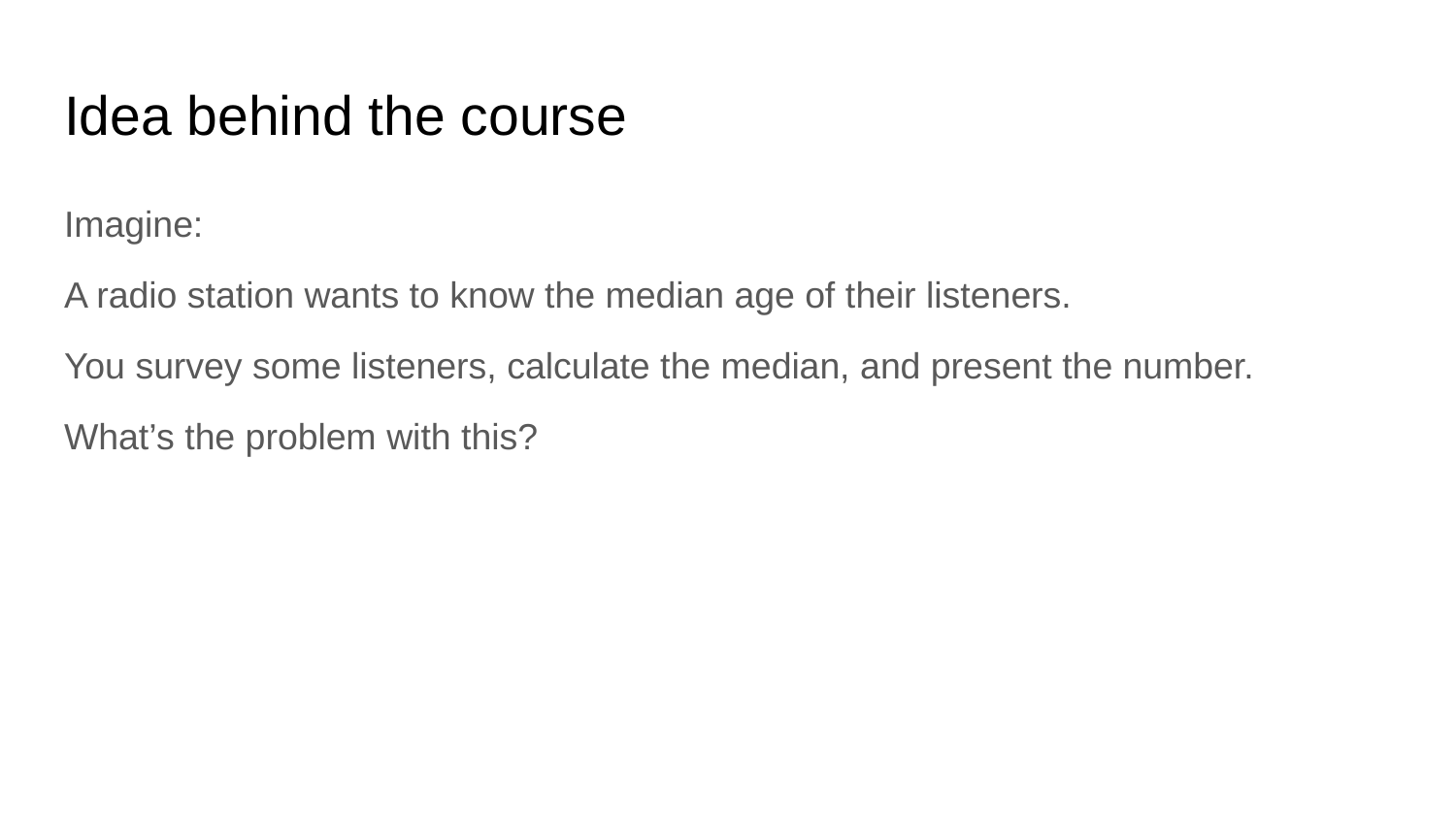

# Idea behind the course
Imagine:
A radio station wants to know the median age of their listeners.
You survey some listeners, calculate the median, and present the number.
What’s the problem with this?